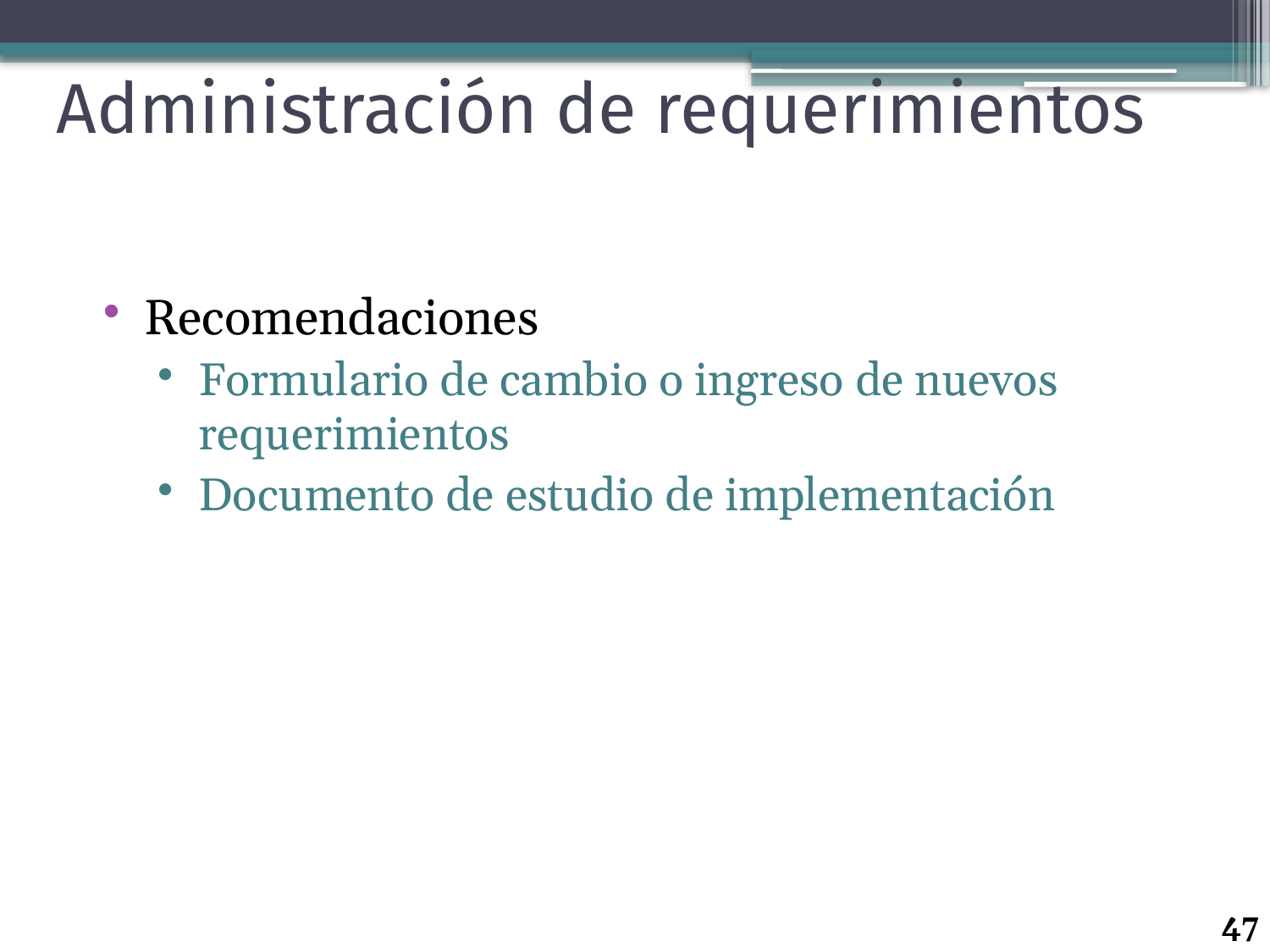

# Administración de requerimientos
Recomendaciones
Formulario de cambio o ingreso de nuevos requerimientos
Documento de estudio de implementación
47